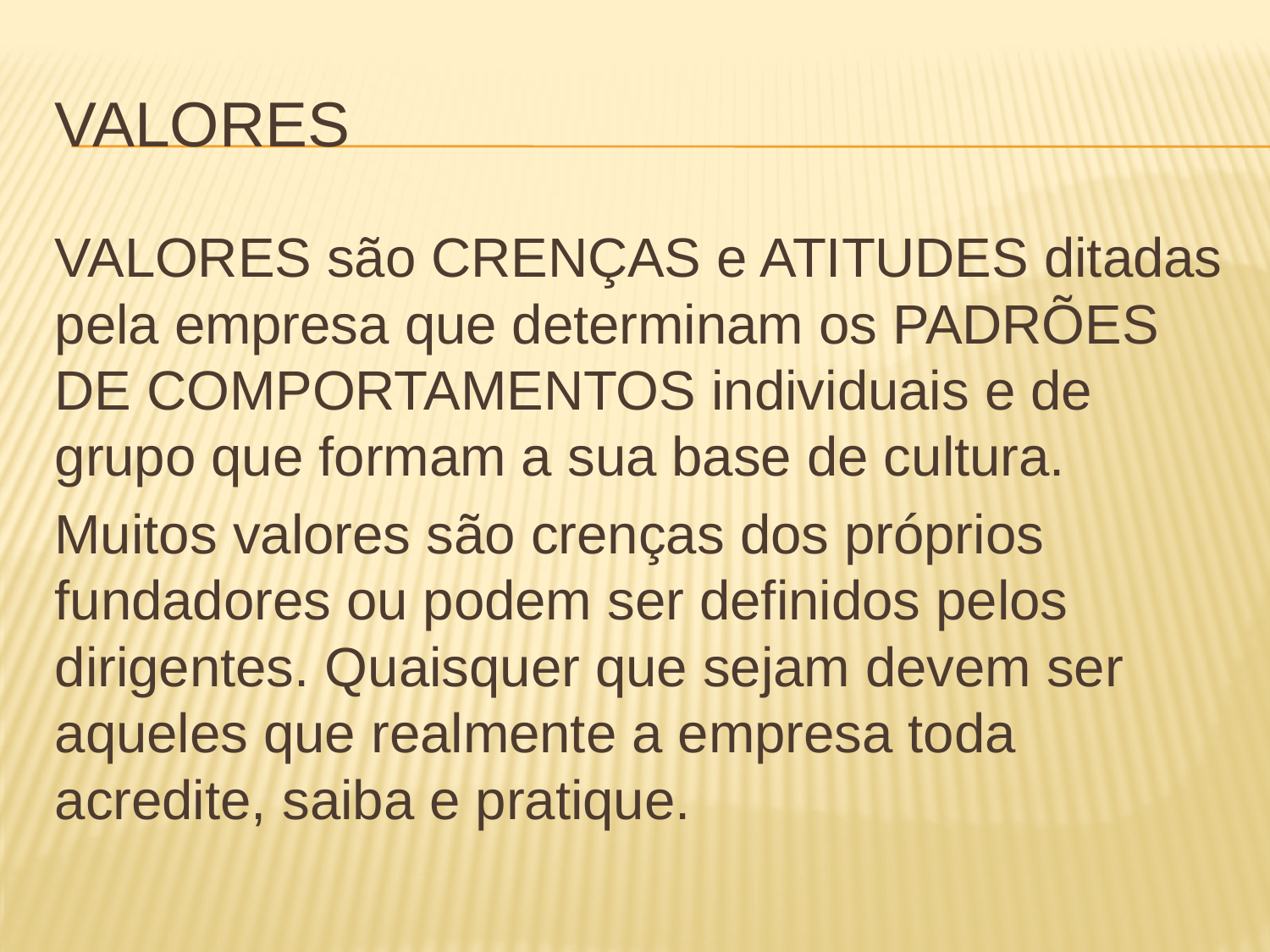

# valores
VALORES são CRENÇAS e ATITUDES ditadas pela empresa que determinam os PADRÕES DE COMPORTAMENTOS individuais e de grupo que formam a sua base de cultura.
Muitos valores são crenças dos próprios fundadores ou podem ser definidos pelos dirigentes. Quaisquer que sejam devem ser aqueles que realmente a empresa toda acredite, saiba e pratique.